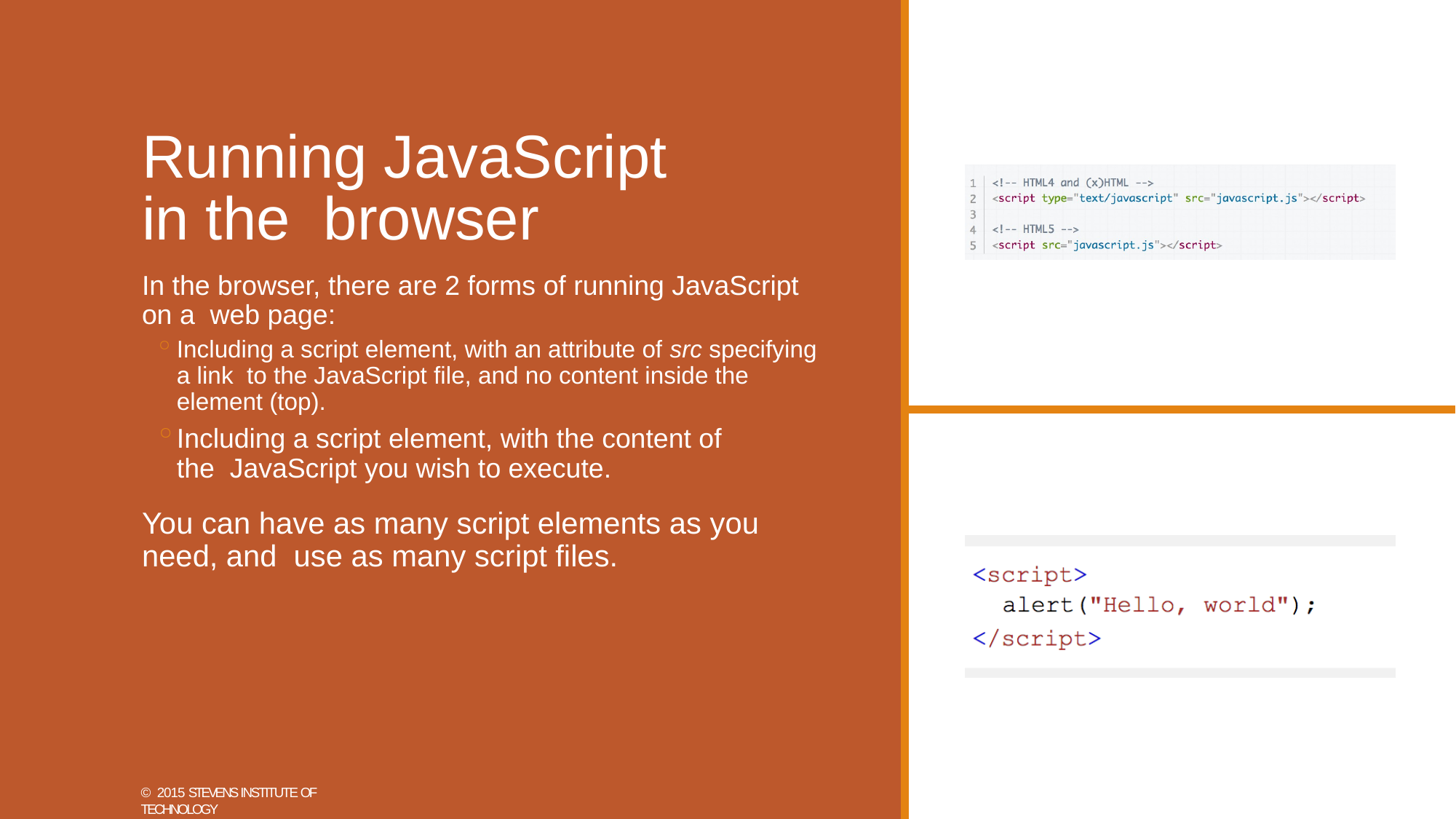

# Running JavaScript in the  browser

In the browser, there are 2 forms of running JavaScript on a  web page:
Including a script element, with an attribute of src specifying a link  to the JavaScript file, and no content inside the element (top).
Including a script element, with the content of the  JavaScript you wish to execute.
You can have as many script elements as you need, and  use as many script files.

© 2015 STEVENS INSTITUTE OF TECHNOLOGY